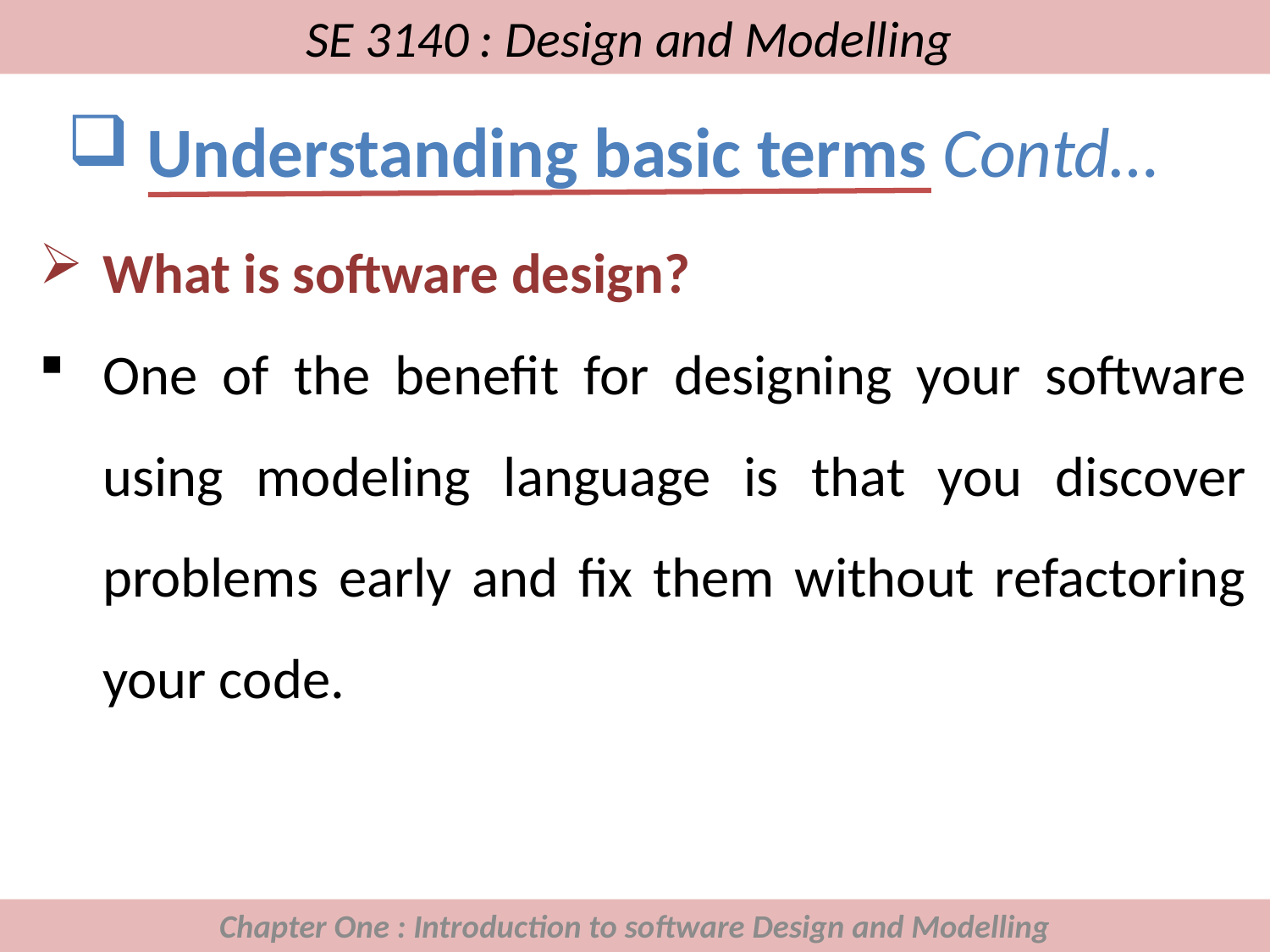

# SE 3140 : Design and Modelling
Understanding basic terms Contd…
What is software design?
One of the benefit for designing your software using modeling language is that you discover problems early and fix them without refactoring your code.

Chapter One : Introduction to software Design and Modelling